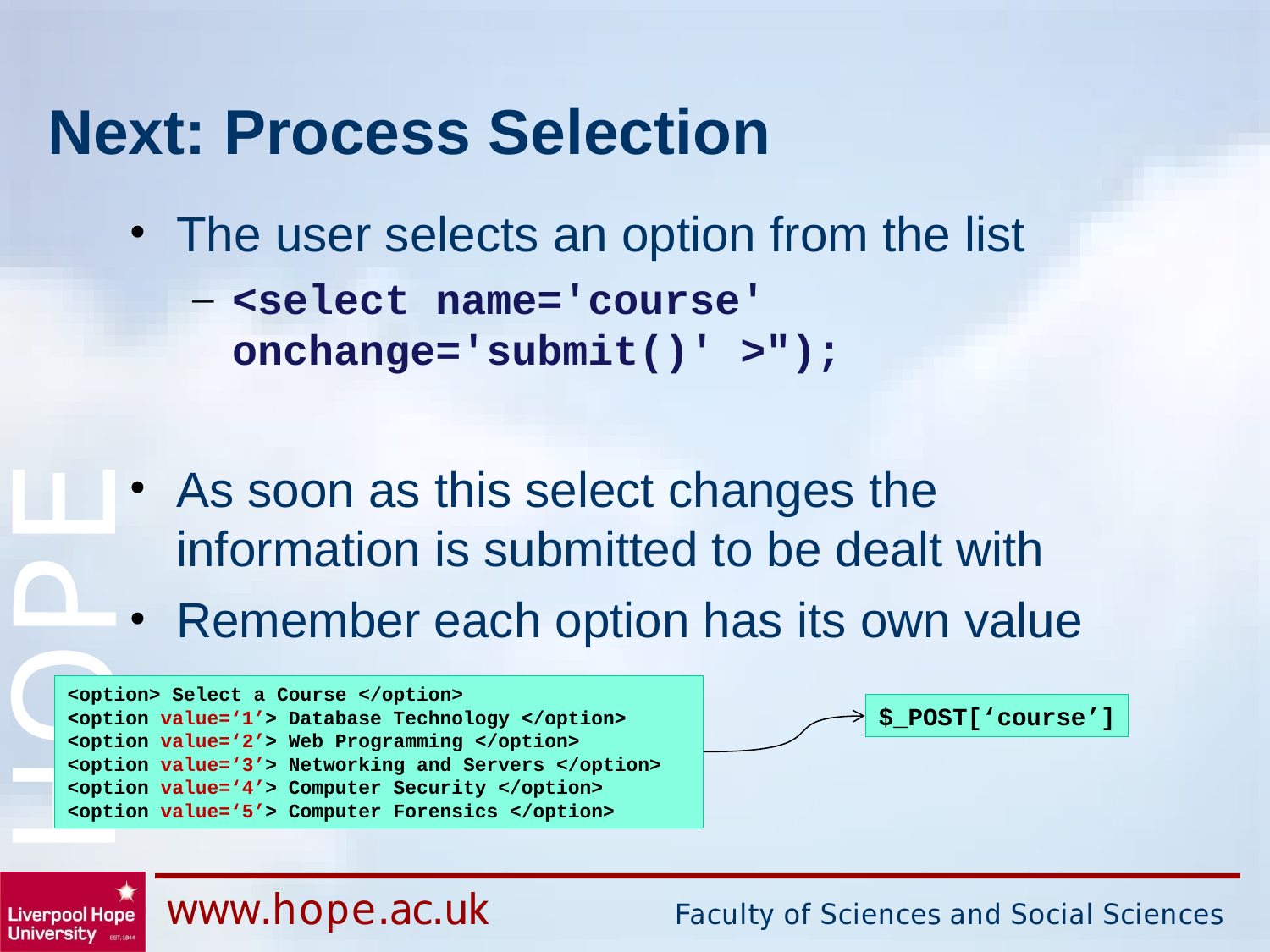

# Next: Process Selection
The user selects an option from the list
<select name='course' onchange='submit()' >");

As soon as this select changes the information is submitted to be dealt with
Remember each option has its own value

<option> Select a Course </option>
<option value=‘1’> Database Technology </option>
<option value=‘2’> Web Programming </option>
<option value=‘3’> Networking and Servers </option>
<option value=‘4’> Computer Security </option>
<option value=‘5’> Computer Forensics </option>
$_POST[‘course’]